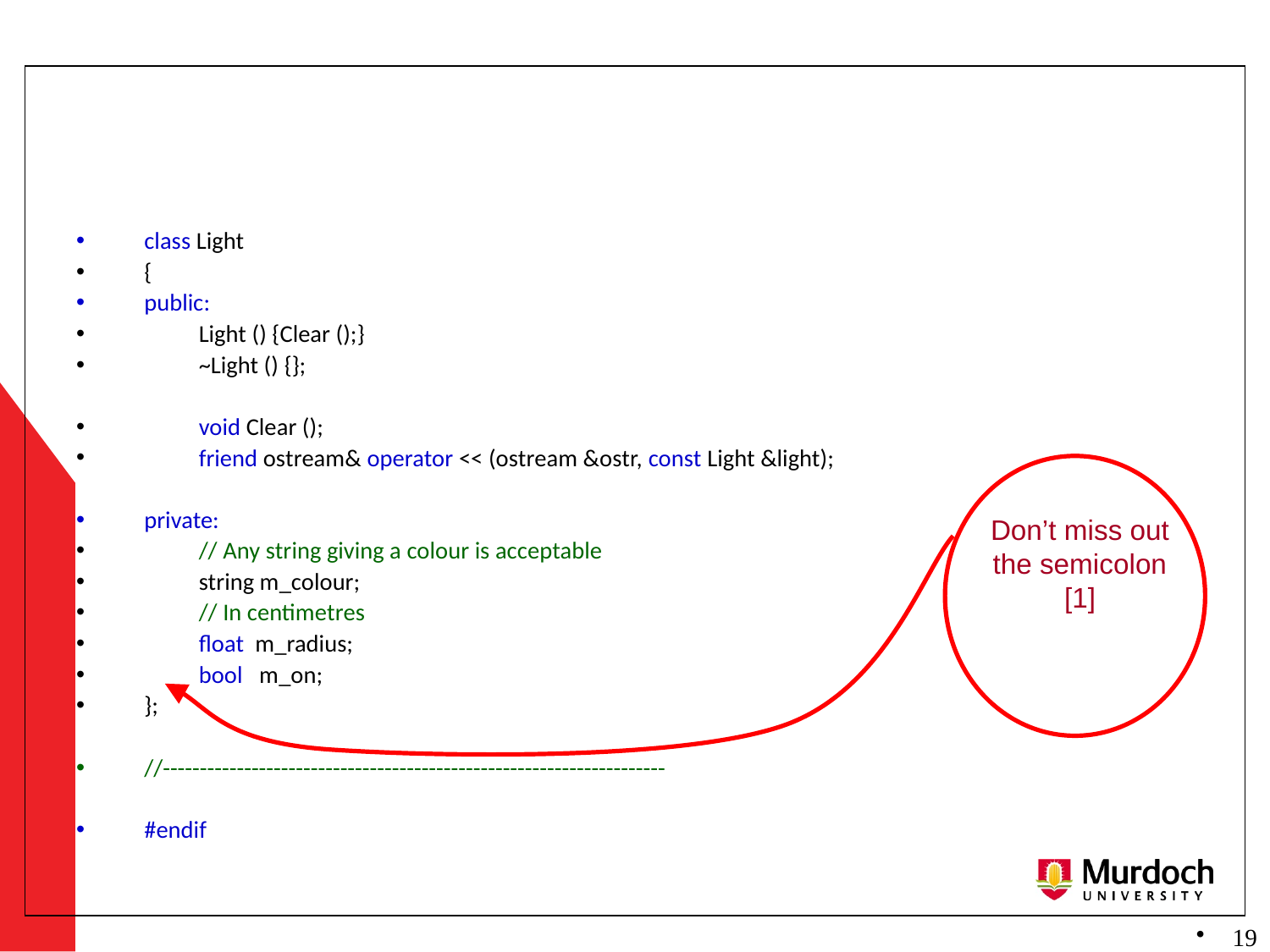

class Light
{
public:
	Light () {Clear ();}
	~Light () {};

	void Clear ();
	friend ostream& operator << (ostream &ostr, const Light &light);

private:
	// Any string giving a colour is acceptable
	string m_colour;
	// In centimetres
	float  m_radius;
	bool   m_on;
};

//--------------------------------------------------------------------

#endif

Don’t miss out the semicolon [1]

 19